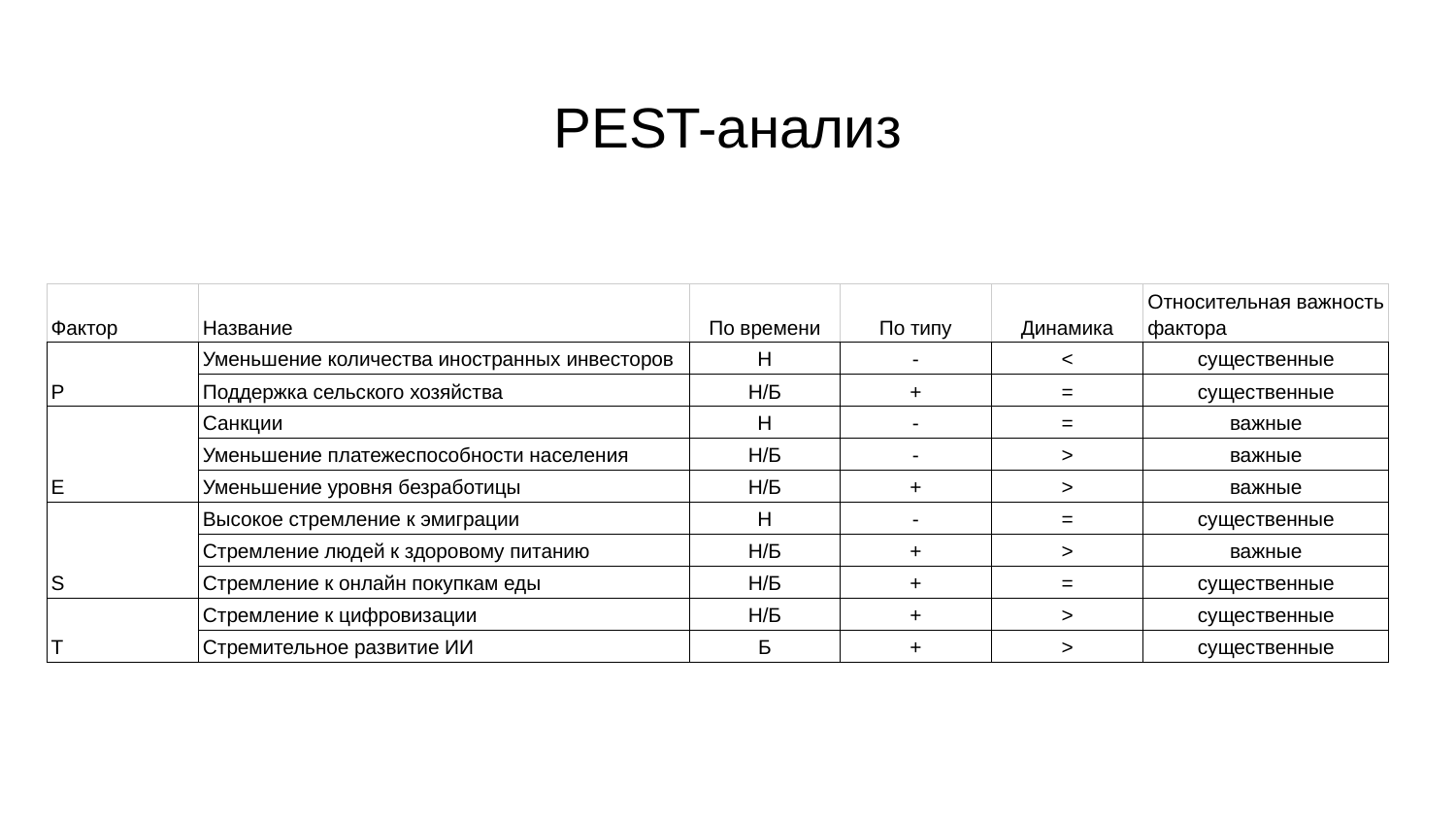

# PEST-анализ
| Фактор | Название | По времени | По типу | Динамика | Относительная важность фактора |
| --- | --- | --- | --- | --- | --- |
| P | Уменьшение количества иностранных инвесторов | Н | - | < | существенные |
|  | Поддержка сельского хозяйства | Н/Б | + | = | существенные |
| E | Санкции | Н | - | = | важные |
|  | Уменьшение платежеспособности населения | Н/Б | - | > | важные |
|  | Уменьшение уровня безработицы | Н/Б | + | > | важные |
| S | Высокое стремление к эмиграции | Н | - | = | существенные |
|  | Стремление людей к здоровому питанию | Н/Б | + | > | важные |
|  | Стремление к онлайн покупкам еды | Н/Б | + | = | существенные |
| T | Стремление к цифровизации | Н/Б | + | > | существенные |
|  | Стремительное развитие ИИ | Б | + | > | существенные |